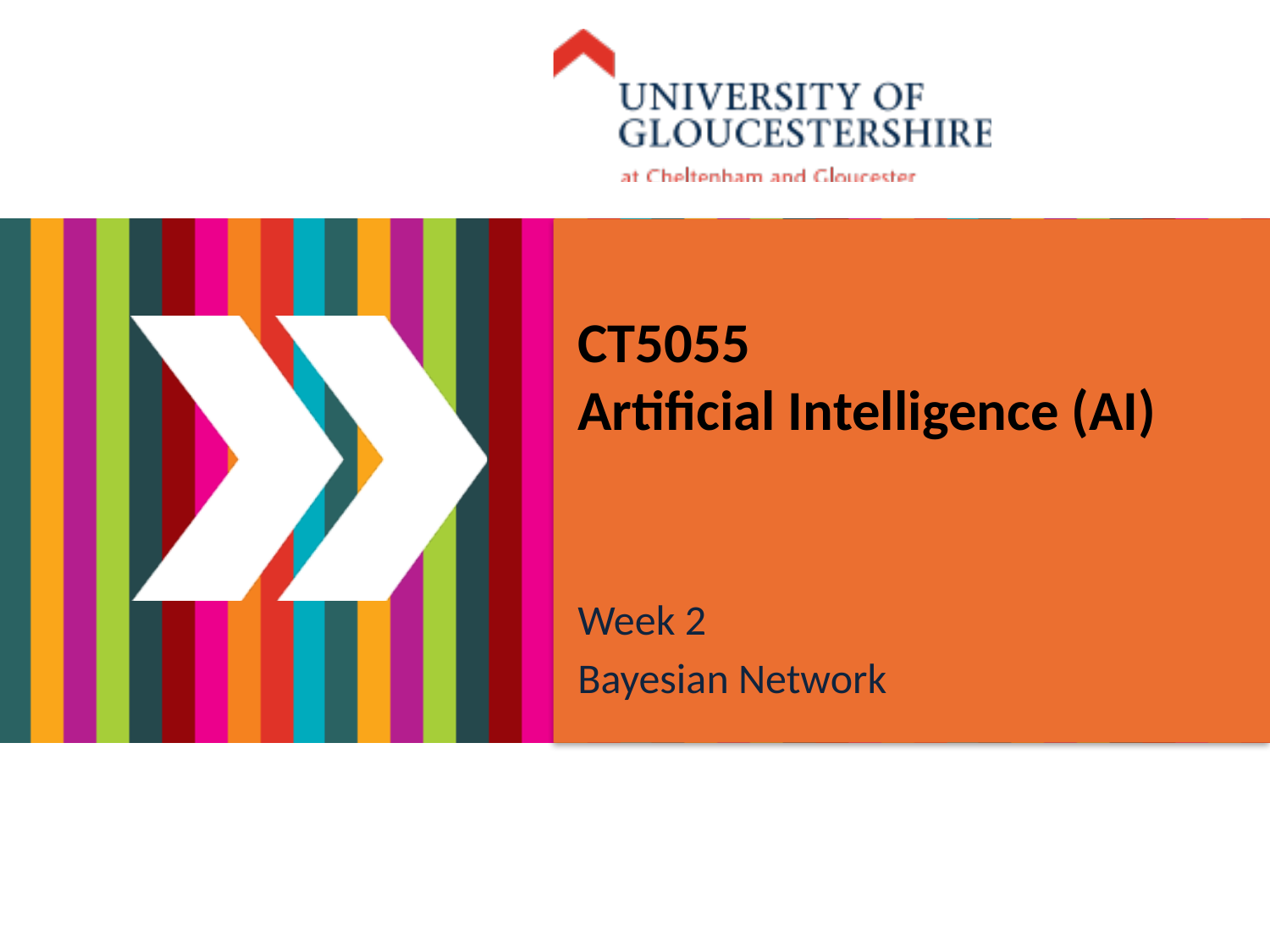

# CT5055 Artificial Intelligence (AI)
Week 2
Bayesian Network